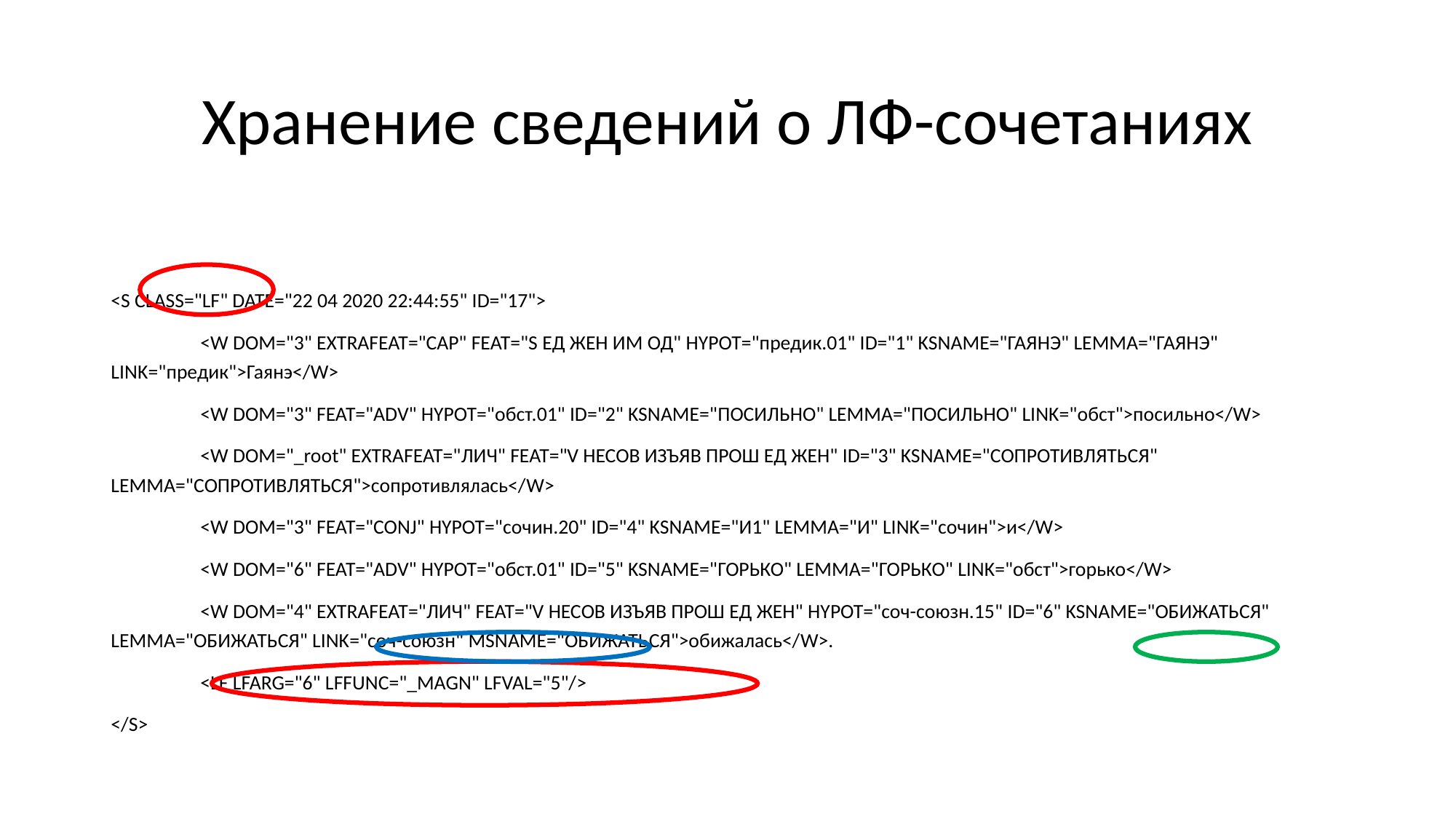

# Хранение сведений о ЛФ-сочетаниях

<S CLASS="LF" DATE="22 04 2020 22:44:55" ID="17">
	<W DOM="3" EXTRAFEAT="CAP" FEAT="S ЕД ЖЕН ИМ ОД" HYPOT="предик.01" ID="1" KSNAME="ГАЯНЭ" LEMMA="ГАЯНЭ" LINK="предик">Гаянэ</W>
	<W DOM="3" FEAT="ADV" HYPOT="обст.01" ID="2" KSNAME="ПОСИЛЬНО" LEMMA="ПОСИЛЬНО" LINK="обст">посильно</W>
	<W DOM="_root" EXTRAFEAT="ЛИЧ" FEAT="V НЕСОВ ИЗЪЯВ ПРОШ ЕД ЖЕН" ID="3" KSNAME="СОПРОТИВЛЯТЬСЯ" LEMMA="СОПРОТИВЛЯТЬСЯ">сопротивлялась</W>
	<W DOM="3" FEAT="CONJ" HYPOT="сочин.20" ID="4" KSNAME="И1" LEMMA="И" LINK="сочин">и</W>
	<W DOM="6" FEAT="ADV" HYPOT="обст.01" ID="5" KSNAME="ГОРЬКО" LEMMA="ГОРЬКО" LINK="обст">горько</W>
	<W DOM="4" EXTRAFEAT="ЛИЧ" FEAT="V НЕСОВ ИЗЪЯВ ПРОШ ЕД ЖЕН" HYPOT="соч-союзн.15" ID="6" KSNAME="ОБИЖАТЬСЯ" LEMMA="ОБИЖАТЬСЯ" LINK="соч-союзн" MSNAME="ОБИЖАТЬСЯ">обижалась</W>.
	<LF LFARG="6" LFFUNC="_MAGN" LFVAL="5"/>
</S>